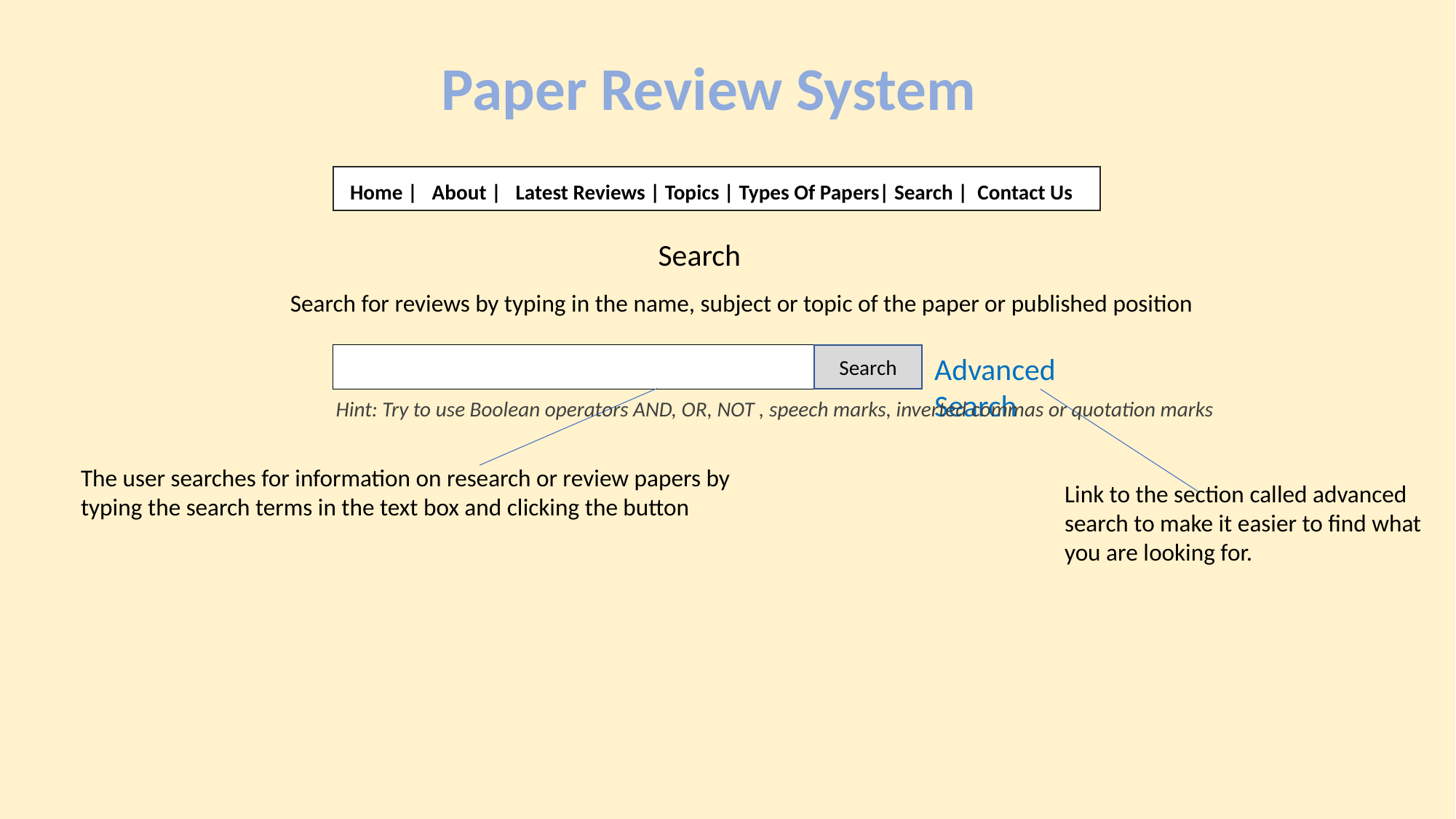

Paper Review System
 Home |   About |   Latest Reviews | Topics | Types Of Papers| Search |  Contact Us
Search
Search for reviews by typing in the name, subject or topic of the paper or published position
Advanced Search

Search
Hint: Try to use Boolean operators AND, OR, NOT , speech marks, inverted commas or quotation marks
The user searches for information on research or review papers by typing the search terms in the text box and clicking the button
Link to the section called advanced search to make it easier to find what you are looking for.